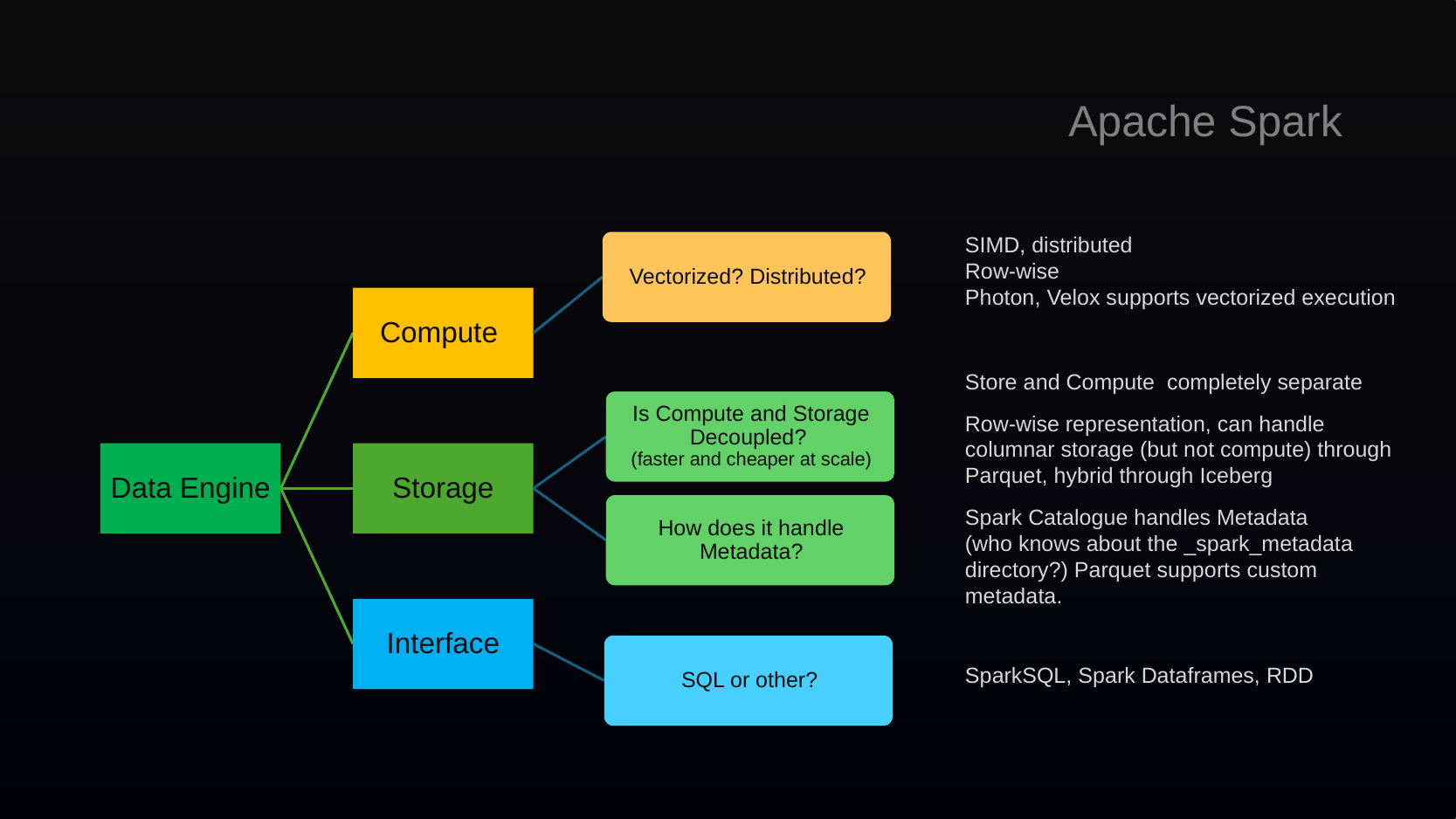

# Apache Spark
Data Engine

Compute

Vectorized? Distributed?

Storage

Is Compute and Storage Decoupled?
(faster and cheaper at scale)

How does it handle Metadata?

Interface

SQL or other?
SIMD, distributed
Row-wise
Photon, Velox supports vectorized execution
Store and Compute  completely separate
Row-wise representation, can handle columnar storage (but not compute) through Parquet, hybrid through Iceberg
Spark Catalogue handles Metadata
(who knows about the _spark_metadata directory?) Parquet supports custom metadata.
SparkSQL, Spark Dataframes, RDD